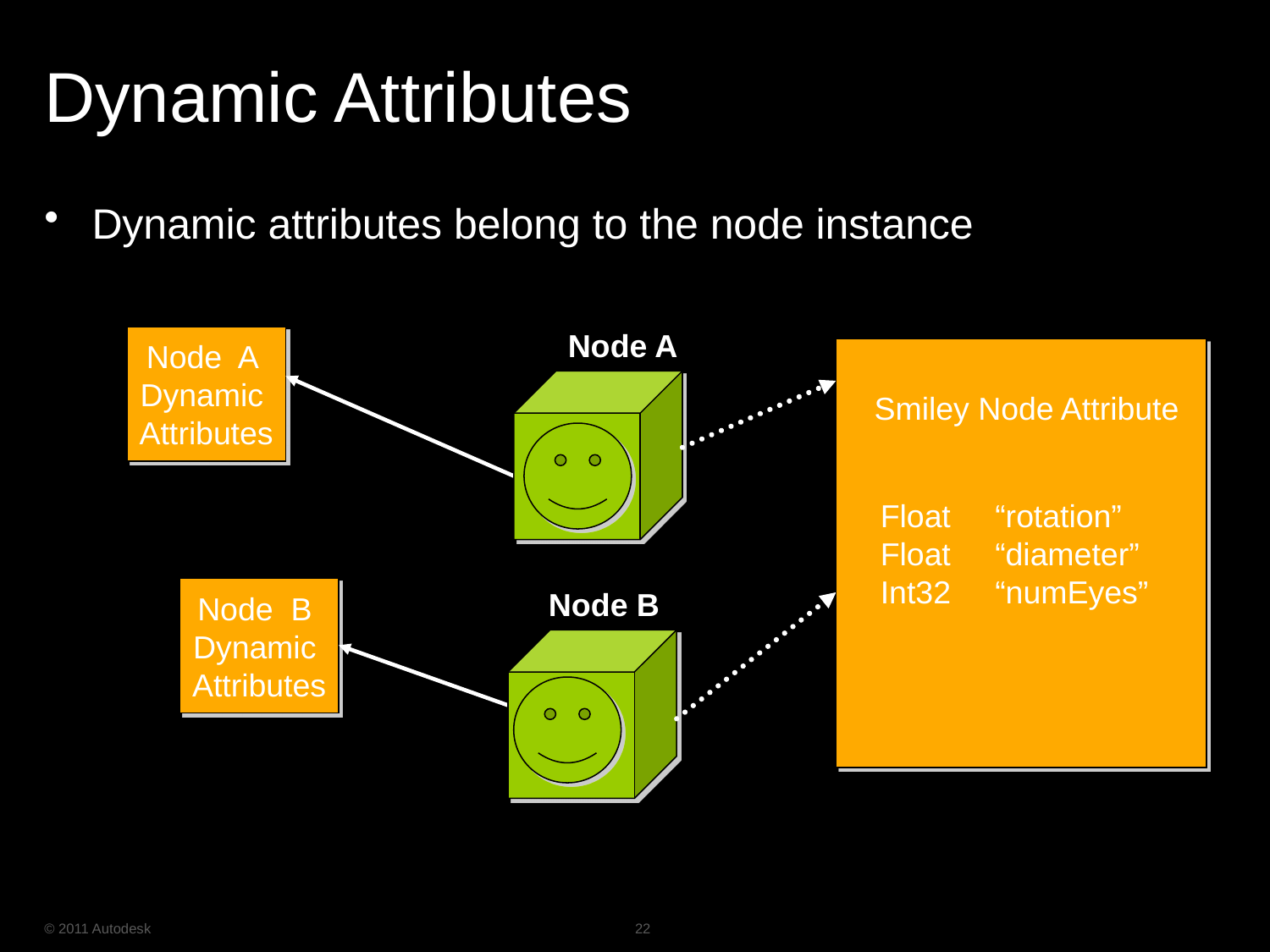

# Dynamic Attributes
Dynamic attributes belong to the node instance
Node A
Node  A
Dynamic
Attributes

Smiley Node Attribute

Float     “rotation”
Float     “diameter”
Int32     “numEyes”

Node  B
Dynamic
Attributes
Node B